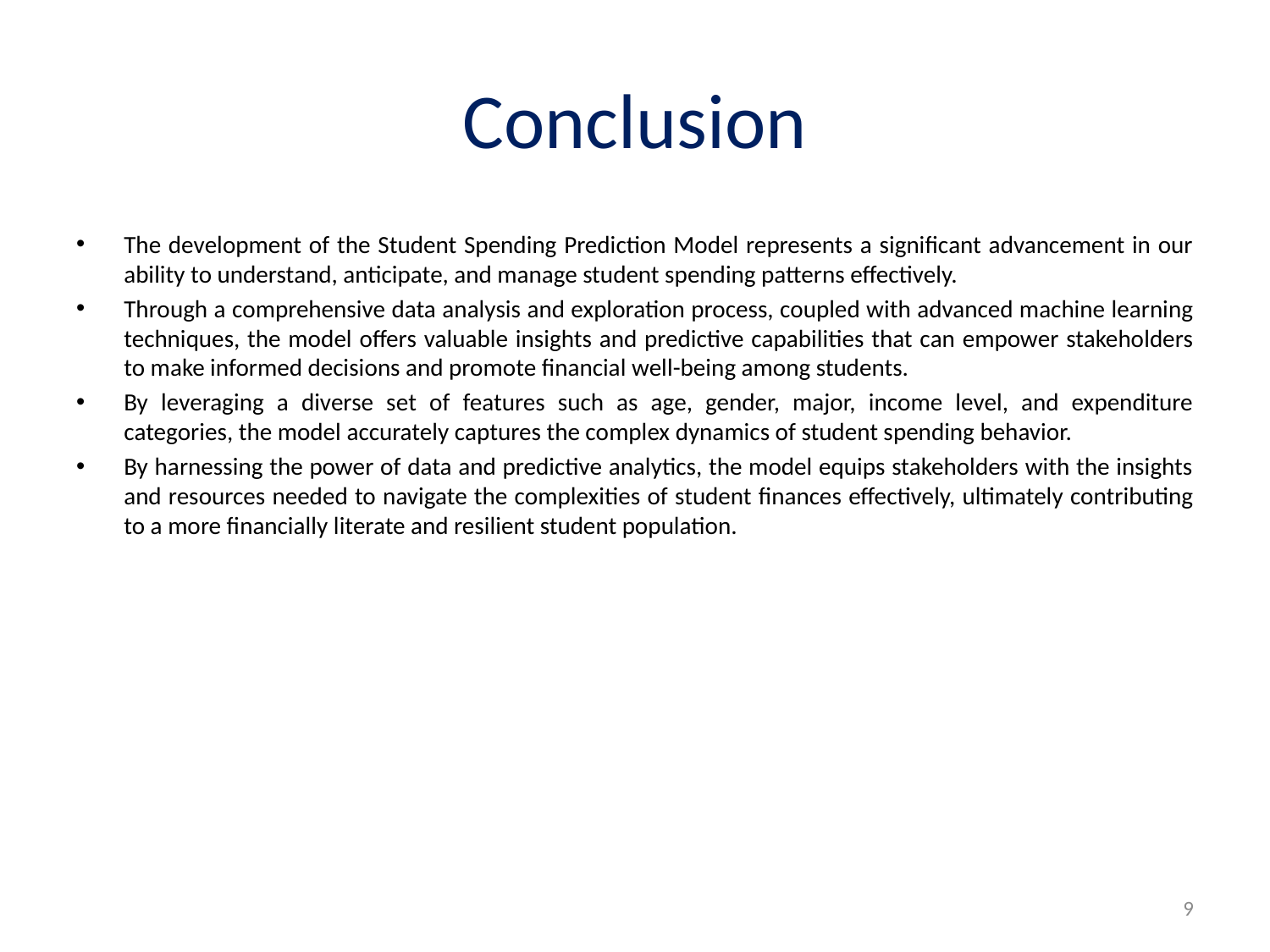

# Conclusion
The development of the Student Spending Prediction Model represents a significant advancement in our ability to understand, anticipate, and manage student spending patterns effectively.
Through a comprehensive data analysis and exploration process, coupled with advanced machine learning techniques, the model offers valuable insights and predictive capabilities that can empower stakeholders to make informed decisions and promote financial well-being among students.
By leveraging a diverse set of features such as age, gender, major, income level, and expenditure categories, the model accurately captures the complex dynamics of student spending behavior.
By harnessing the power of data and predictive analytics, the model equips stakeholders with the insights and resources needed to navigate the complexities of student finances effectively, ultimately contributing to a more financially literate and resilient student population.
9